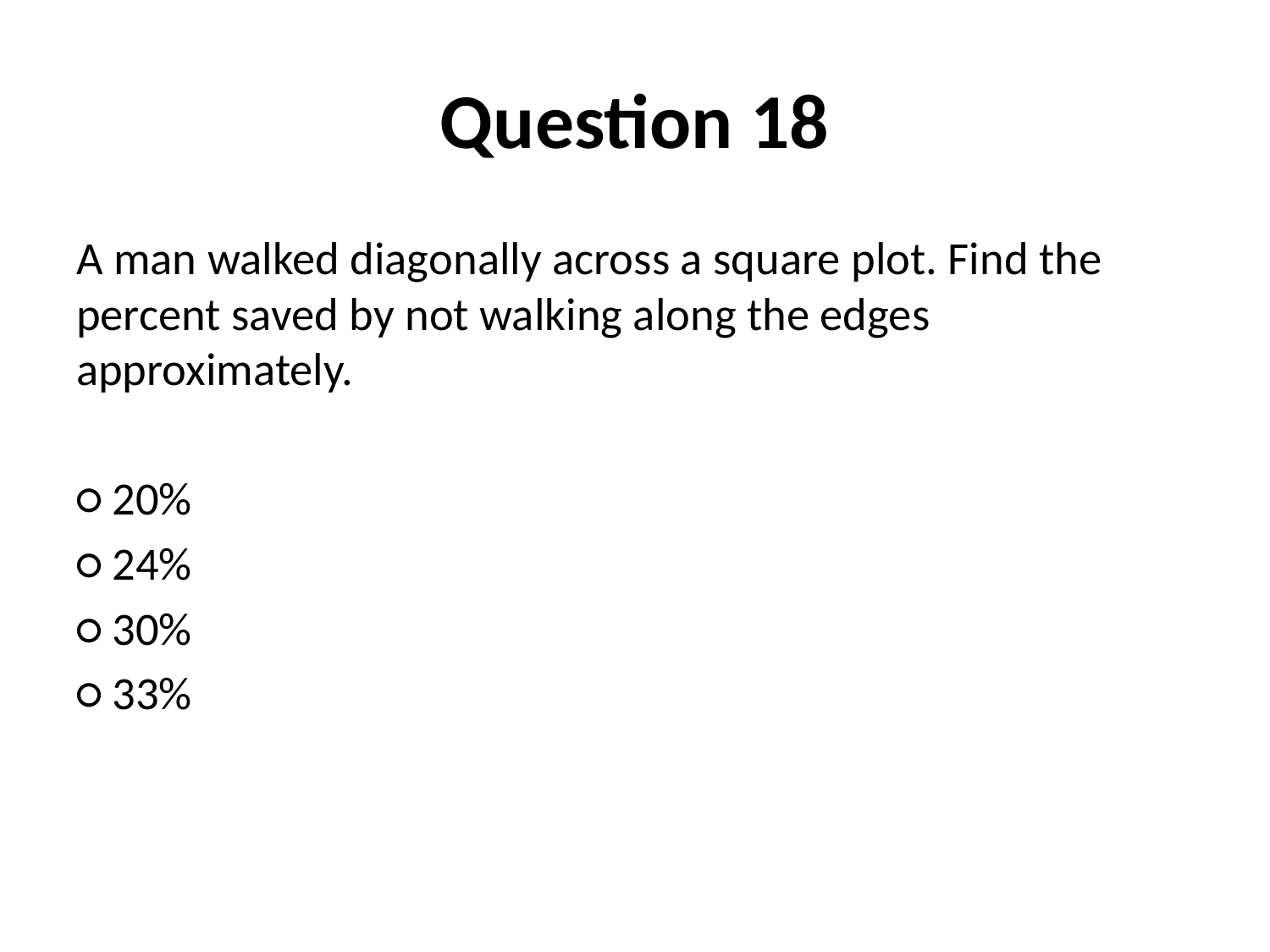

# Question 18
A man walked diagonally across a square plot. Find the percent saved by not walking along the edges approximately.

○ 20%
○ 24%
○ 30%
○ 33%